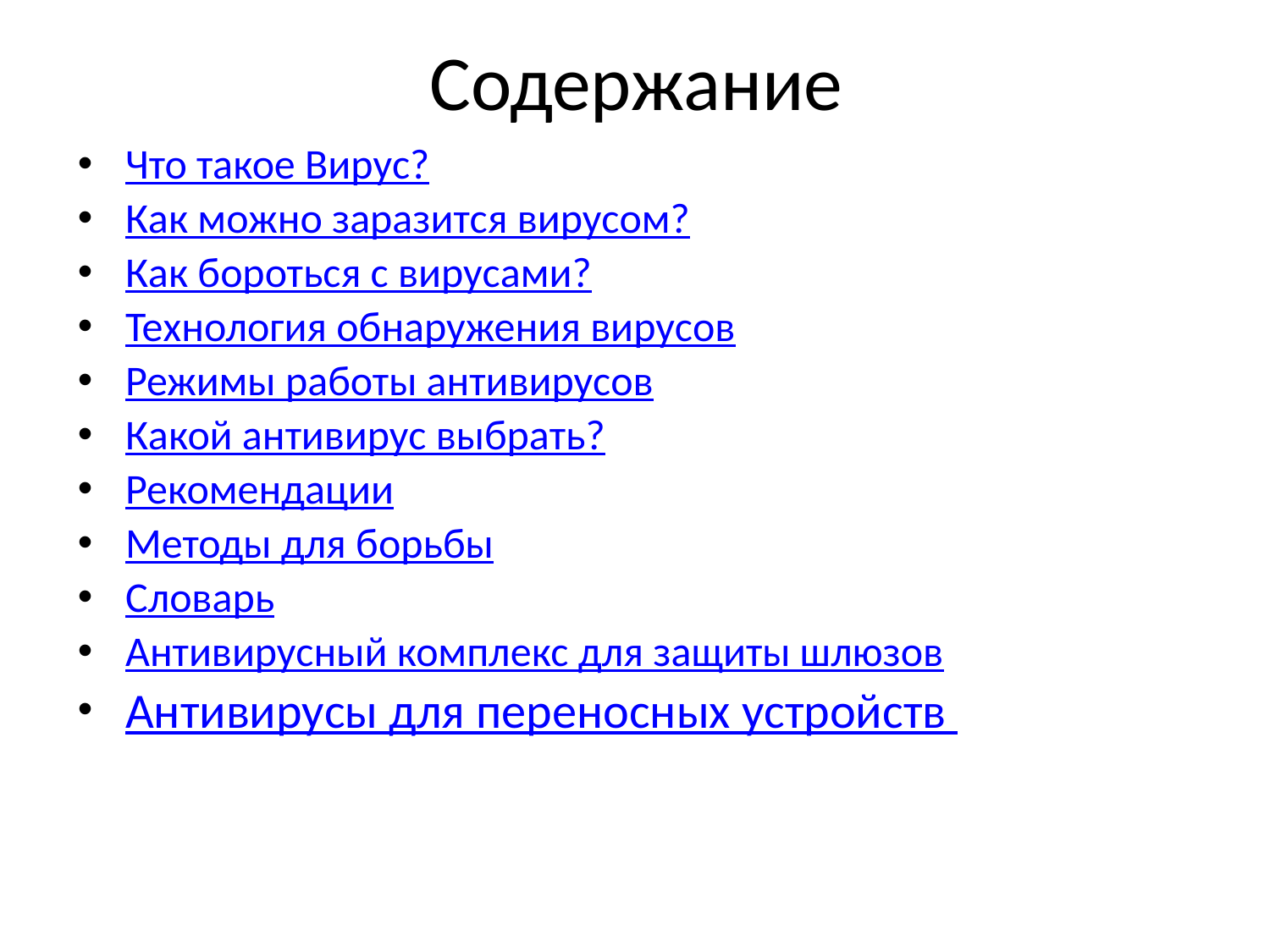

# Содержание
Что такое Вирус?
Как можно заразится вирусом?
Как бороться с вирусами?
Технология обнаружения вирусов
Режимы работы антивирусов
Какой антивирус выбрать?
Рекомендации
Методы для борьбы
Словарь
Антивирусный комплекс для защиты шлюзов
Антивирусы для переносных устройств